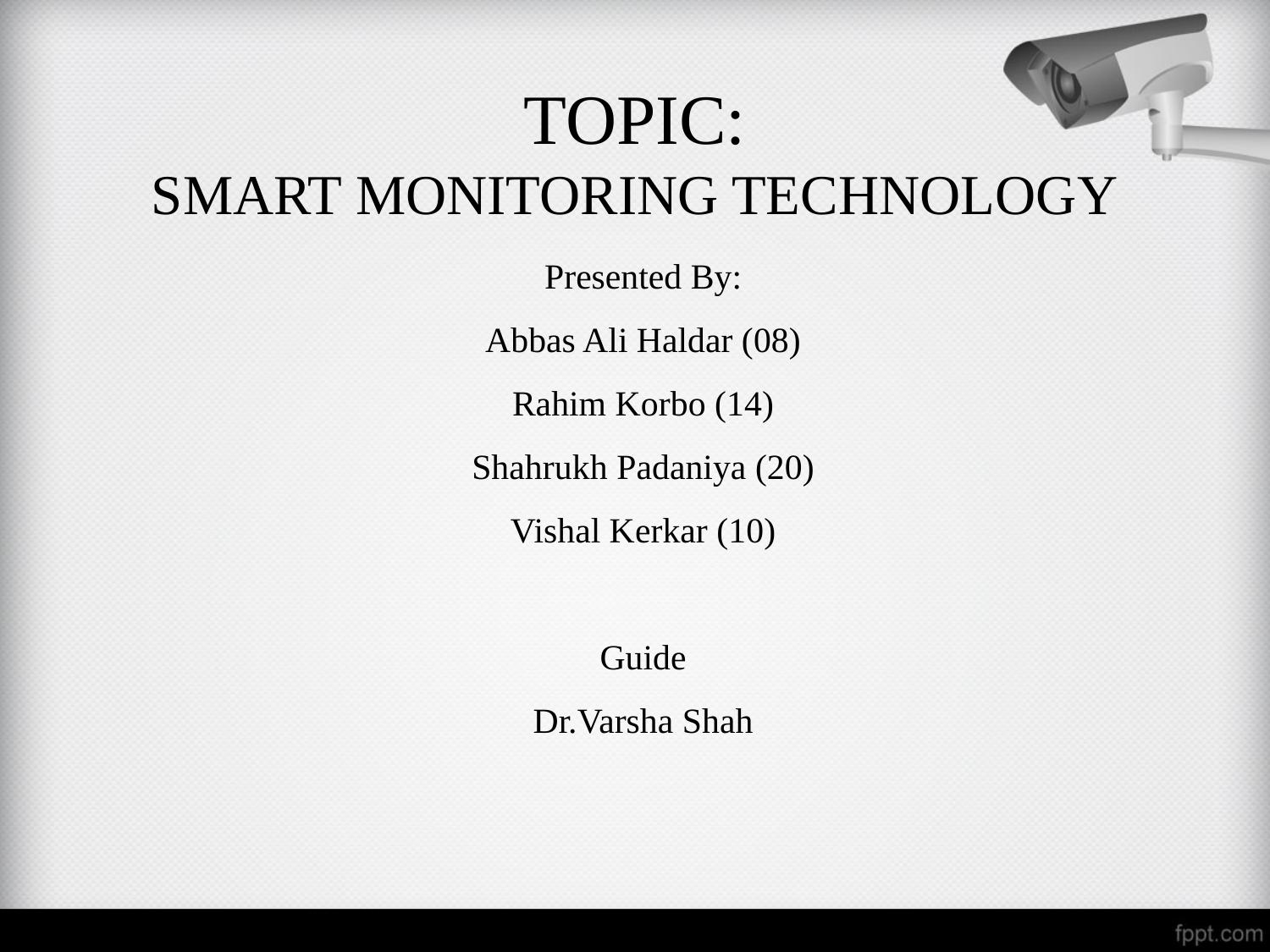

# TOPIC: SMART MONITORING TECHNOLOGY
Presented By:
Abbas Ali Haldar (08)
Rahim Korbo (14)
Shahrukh Padaniya (20)
Vishal Kerkar (10)

Guide
Dr.Varsha Shah